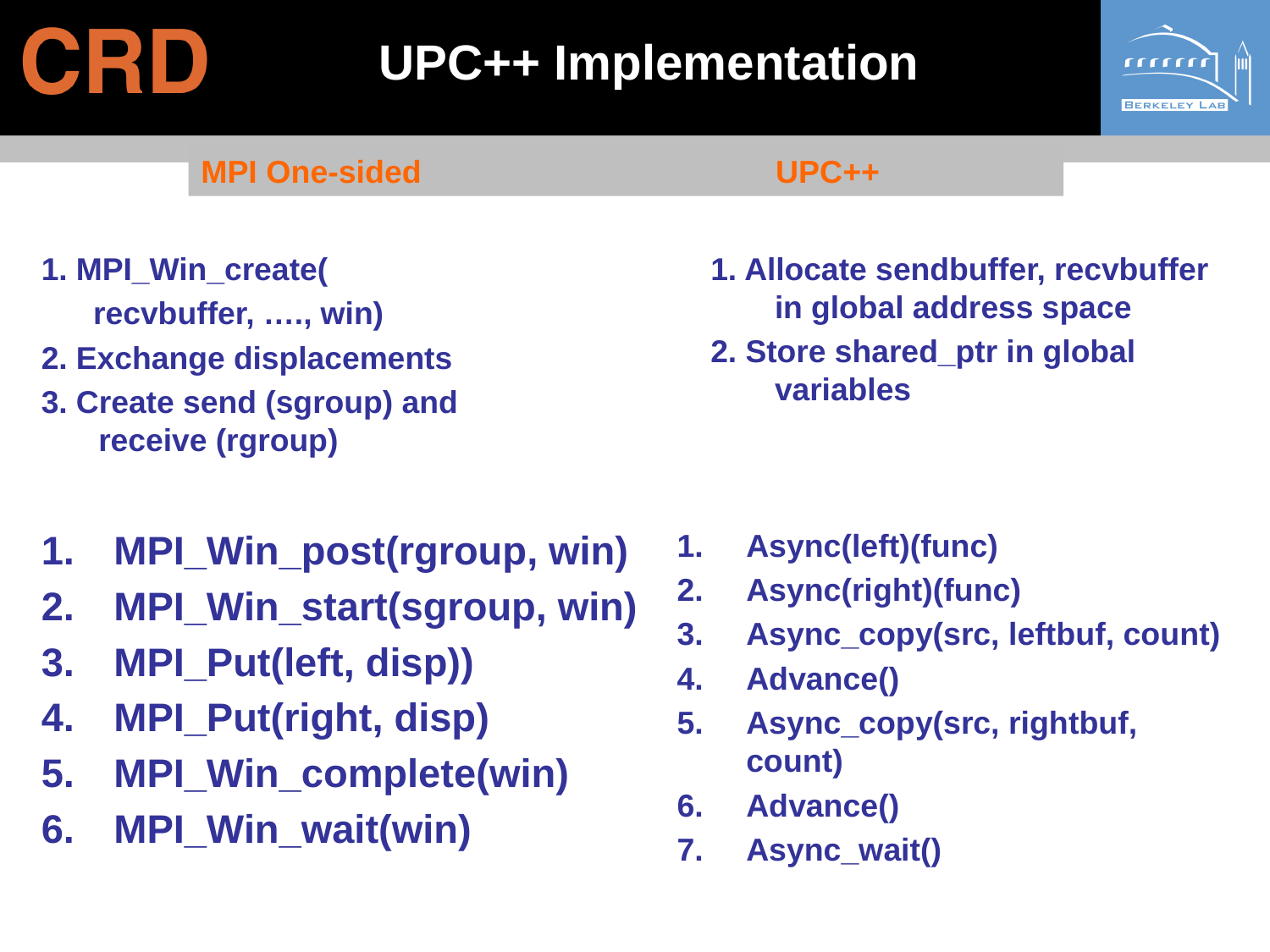

# UPC++ Implementation
MPI One-sided                                        UPC++
1. MPI_Win_create(
      recvbuffer, …., win)
2. Exchange displacements
3. Create send (sgroup) and receive (rgroup)
1. Allocate sendbuffer, recvbuffer in global address space
2. Store shared_ptr in global variables
MPI_Win_post(rgroup, win)
MPI_Win_start(sgroup, win)
MPI_Put(left, disp))
MPI_Put(right, disp)
MPI_Win_complete(win)
MPI_Win_wait(win)
Async(left)(func)
Async(right)(func)
Async_copy(src, leftbuf, count)
Advance()
Async_copy(src, rightbuf, count)
Advance()
Async_wait()